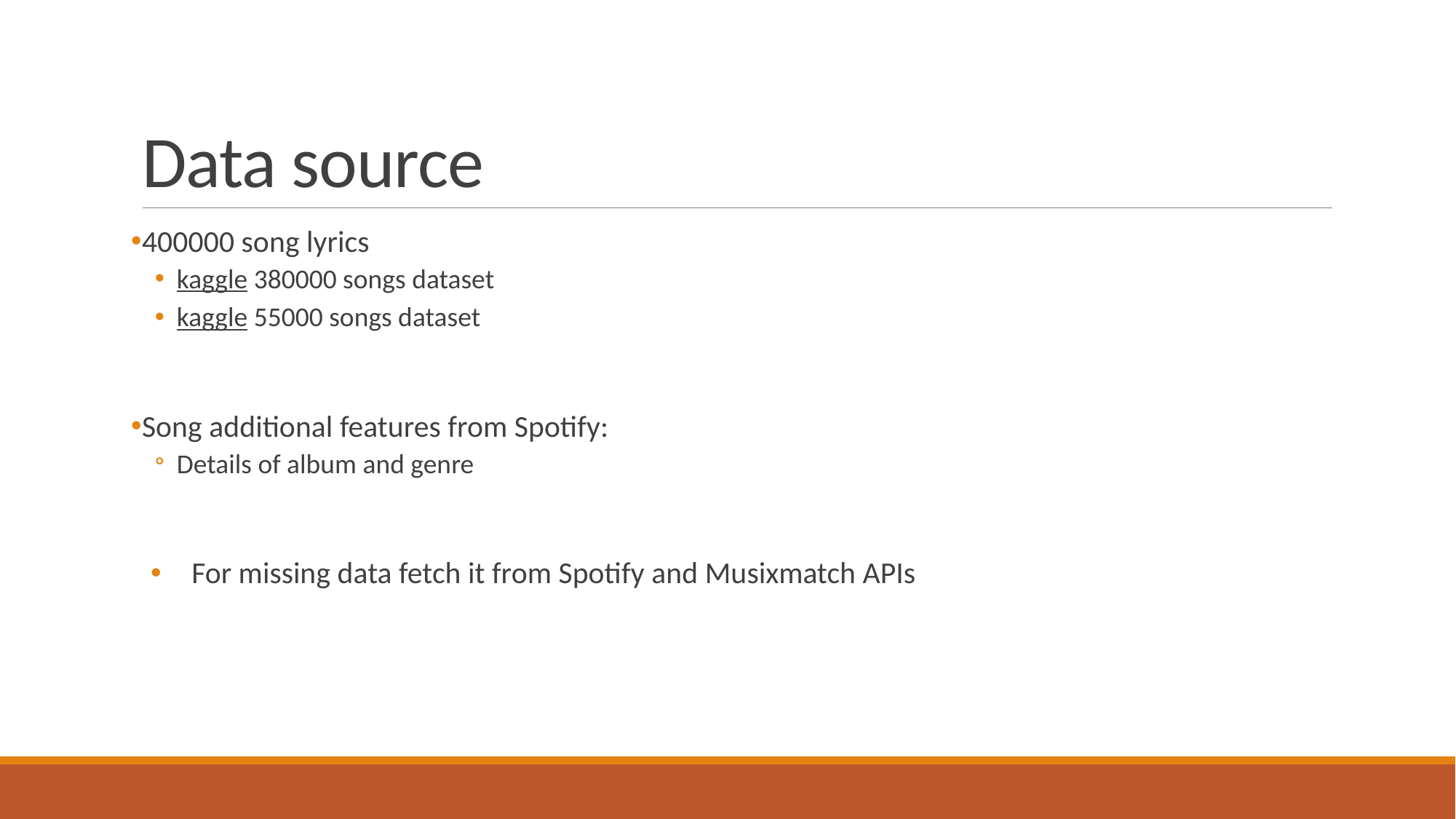

# Data source
400000 song lyrics
kaggle 380000 songs dataset
kaggle 55000 songs dataset

Song additional features from Spotify:
Details of album and genre

For missing data fetch it from Spotify and Musixmatch APIs